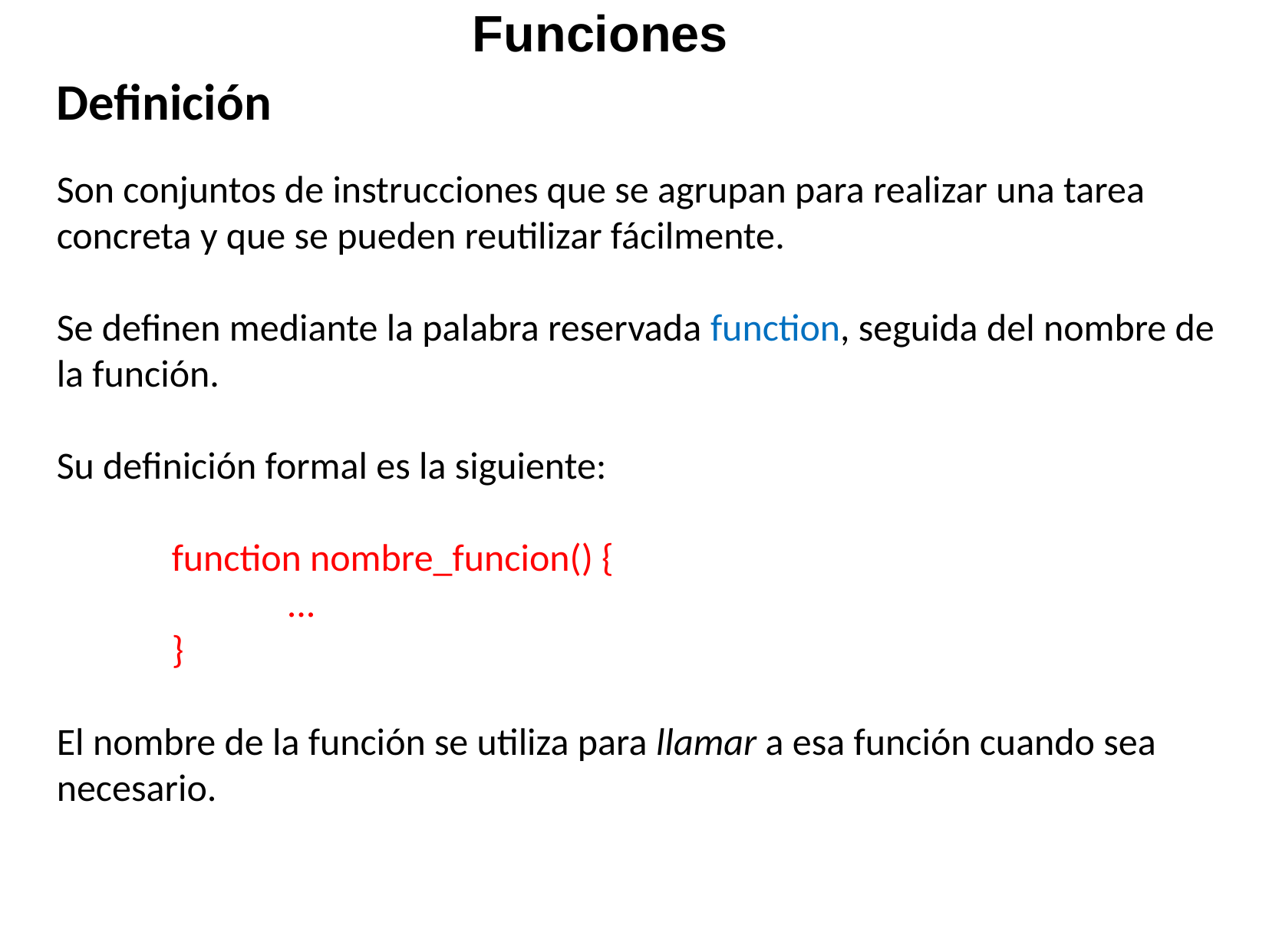

Funciones
Definición

Son conjuntos de instrucciones que se agrupan para realizar una tarea concreta y que se pueden reutilizar fácilmente.

Se definen mediante la palabra reservada function, seguida del nombre de la función.

Su definición formal es la siguiente:

	function nombre_funcion() {
		...
	}

El nombre de la función se utiliza para llamar a esa función cuando sea necesario.